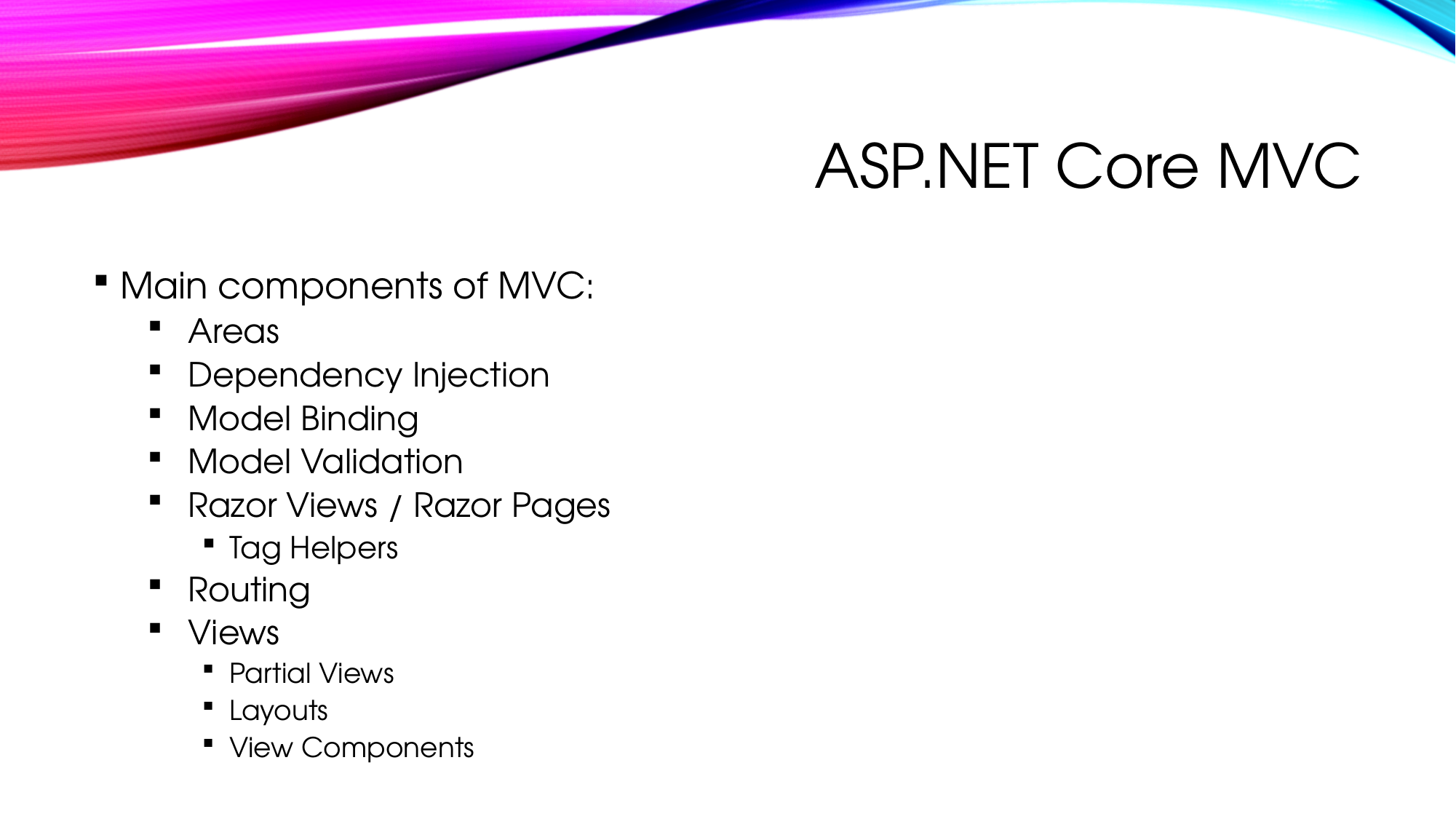

# ASP.NET Core MVC
Main components of MVC:
Areas
Dependency Injection
Model Binding
Model Validation
Razor Views / Razor Pages
Tag Helpers
Routing
Views
Partial Views
Layouts
View Components